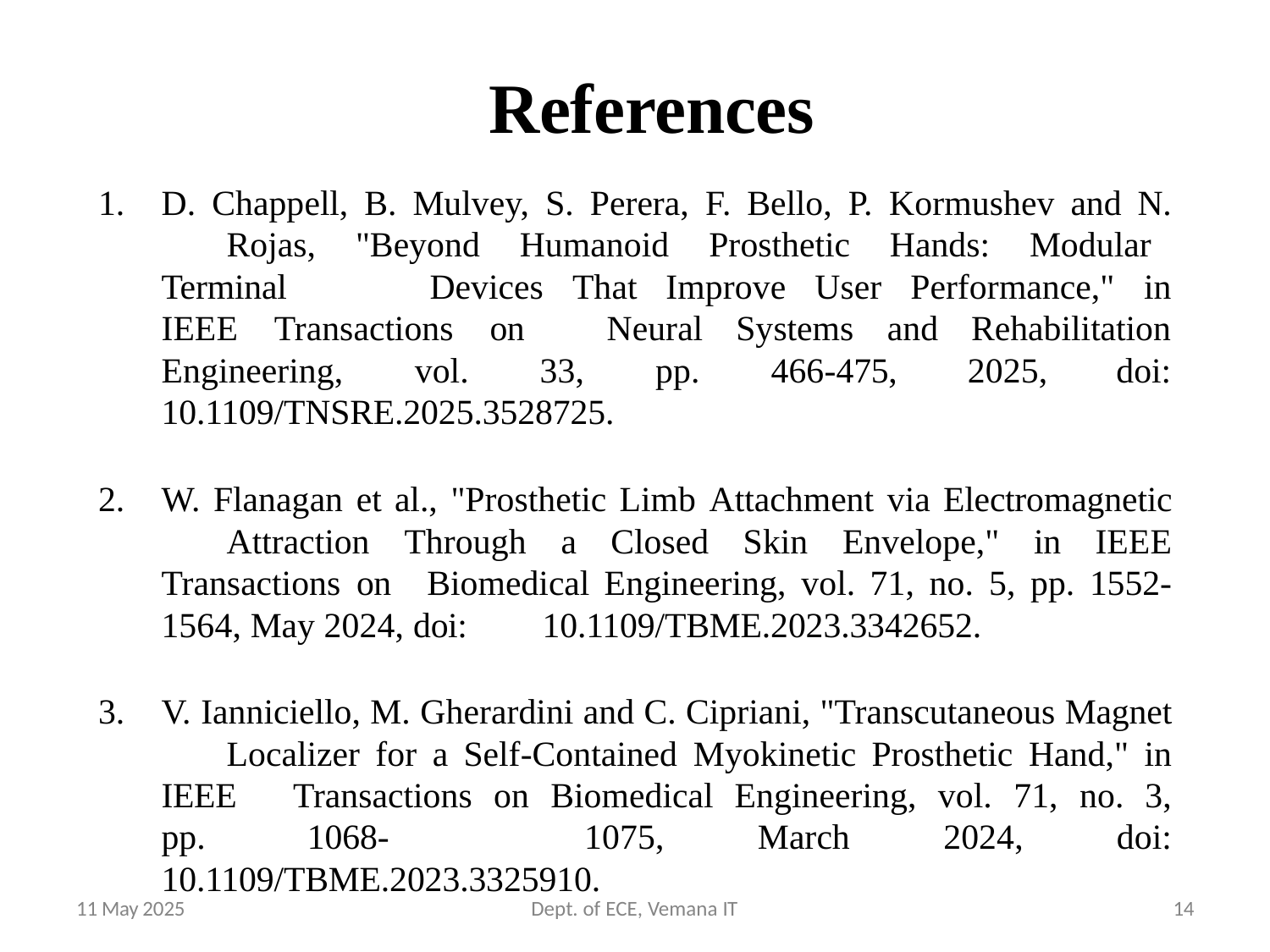

# References
D. Chappell, B. Mulvey, S. Perera, F. Bello, P. Kormushev and N. 	Rojas,  "Beyond  Humanoid  Prosthetic  Hands:  Modular  Terminal 	Devices That Improve User Performance," in IEEE Transactions on 	Neural Systems and Rehabilitation Engineering, vol. 33, pp. 466-475, 	2025, doi: 10.1109/TNSRE.2025.3528725.

W. Flanagan et al., "Prosthetic Limb Attachment via Electromagnetic 	Attraction Through a Closed Skin Envelope," in IEEE Transactions on 	Biomedical Engineering, vol. 71, no. 5, pp. 1552-1564, May 2024, doi: 	10.1109/TBME.2023.3342652.

V. Ianniciello, M. Gherardini and C. Cipriani, "Transcutaneous Magnet 	Localizer for a Self-Contained Myokinetic Prosthetic Hand," in IEEE 	Transactions on Biomedical Engineering, vol. 71, no. 3, pp. 1068- 	1075, March 2024, doi: 10.1109/TBME.2023.3325910.
11 May 2025
Dept. of ECE, Vemana IT
14